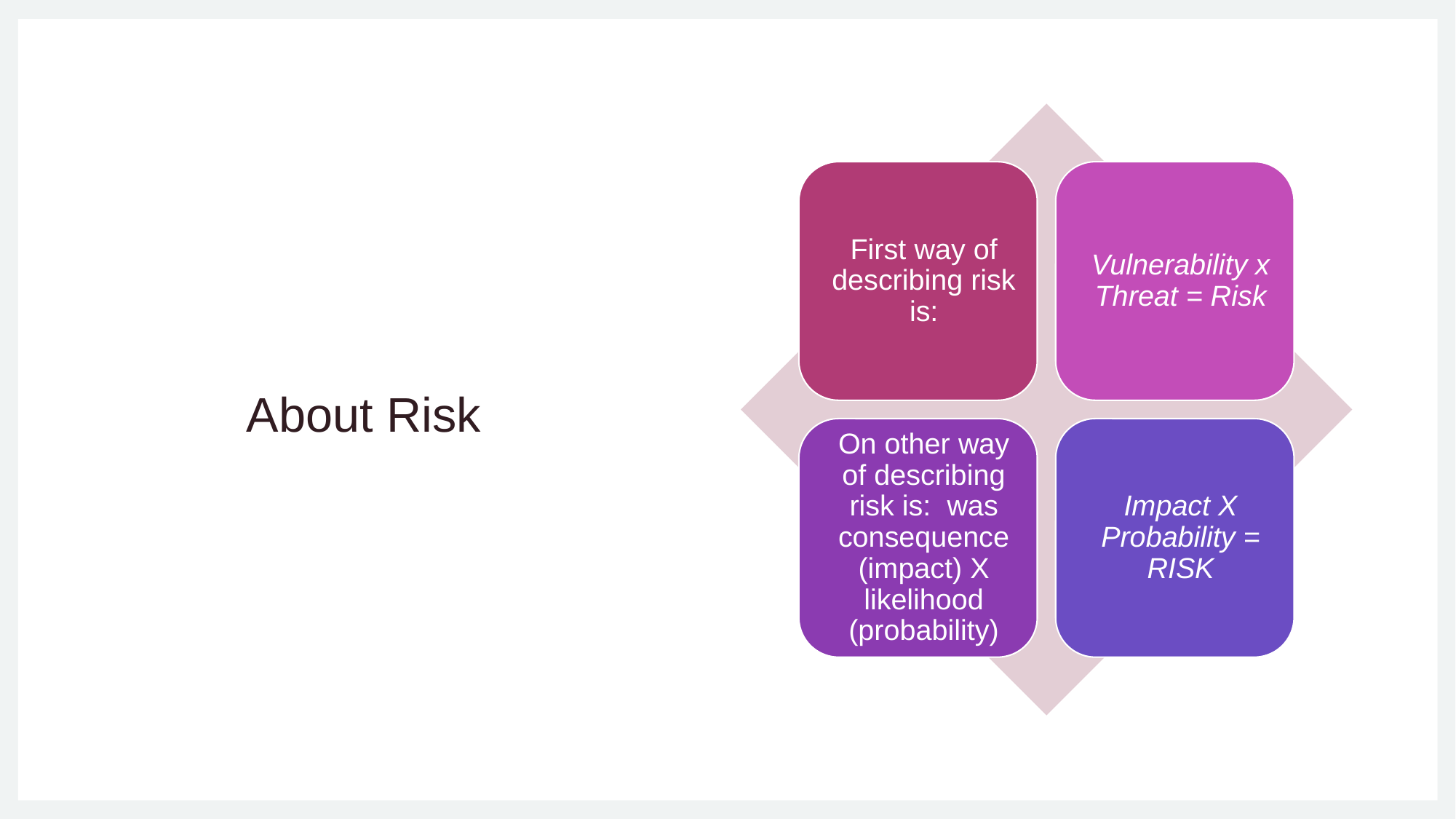

First way of describing risk is:
Vulnerability x Threat = Risk
On other way of describing risk is:  was consequence (impact) X likelihood (probability)
Impact X Probability = RISK
# About Risk